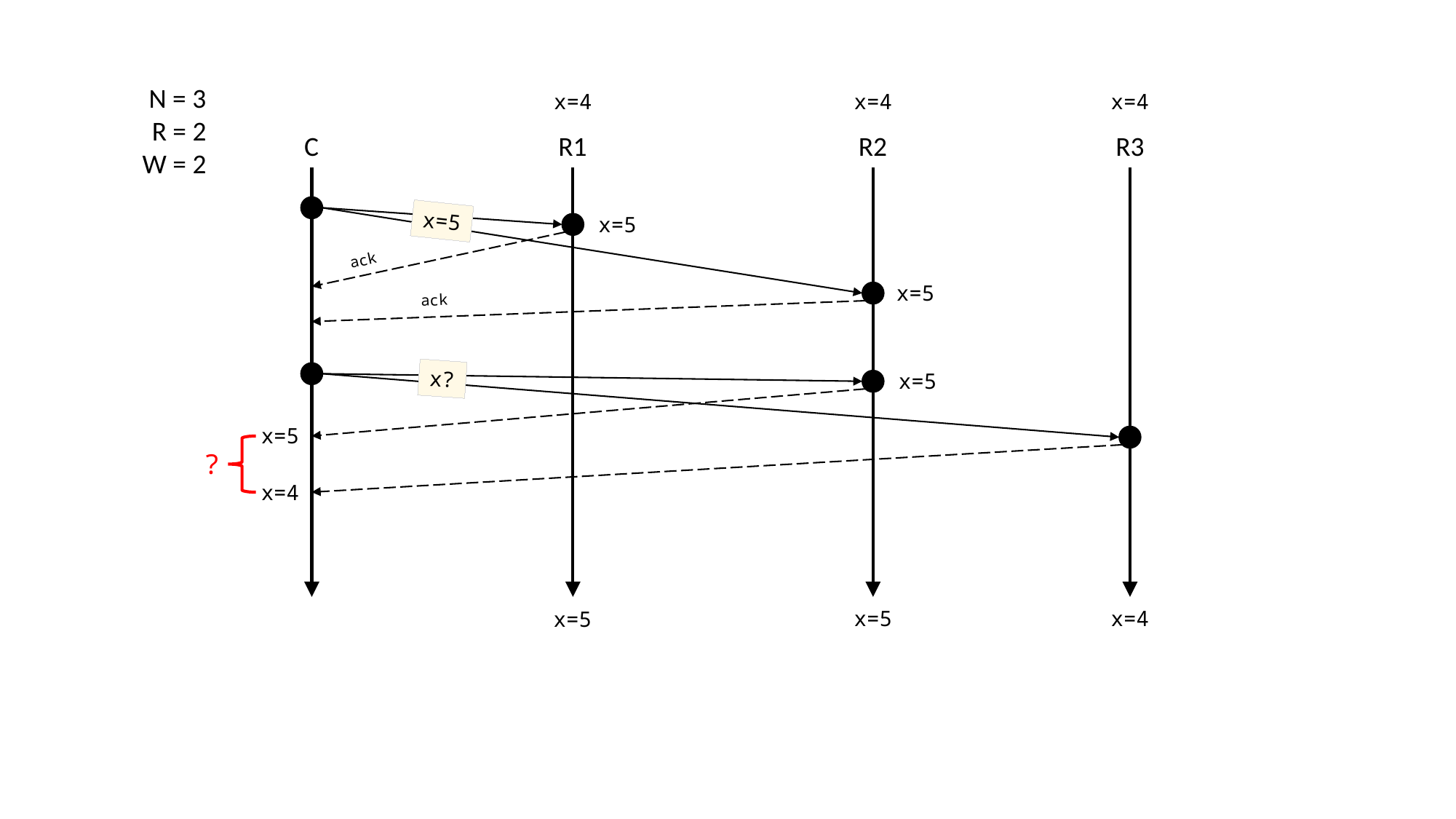

N = 3
R = 2
W = 2
x=4
x=4
x=4
C
R1
R2
R3

x=5
x=5

ack
x=5

ack
x?
x=5

x=5

?
x=4
x=5
x=4
x=5